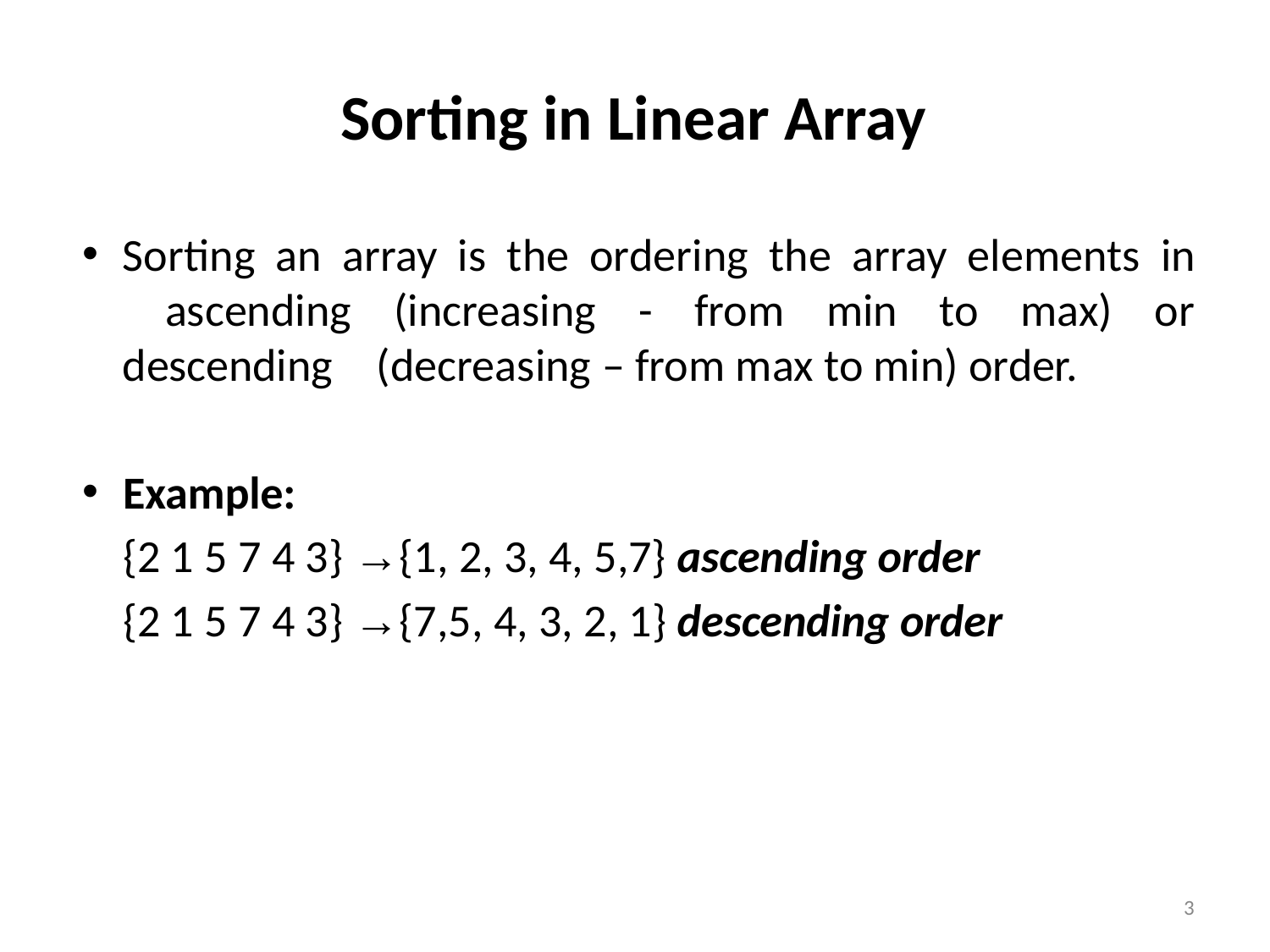

# Sorting in Linear Array
Sorting an array is the ordering the array elements in 	ascending (increasing - from min to max) or descending 	(decreasing – from max to min) order.

Example:
{2 1 5 7 4 3} →{1, 2, 3, 4, 5,7} ascending order
{2 1 5 7 4 3} →{7,5, 4, 3, 2, 1} descending order
3